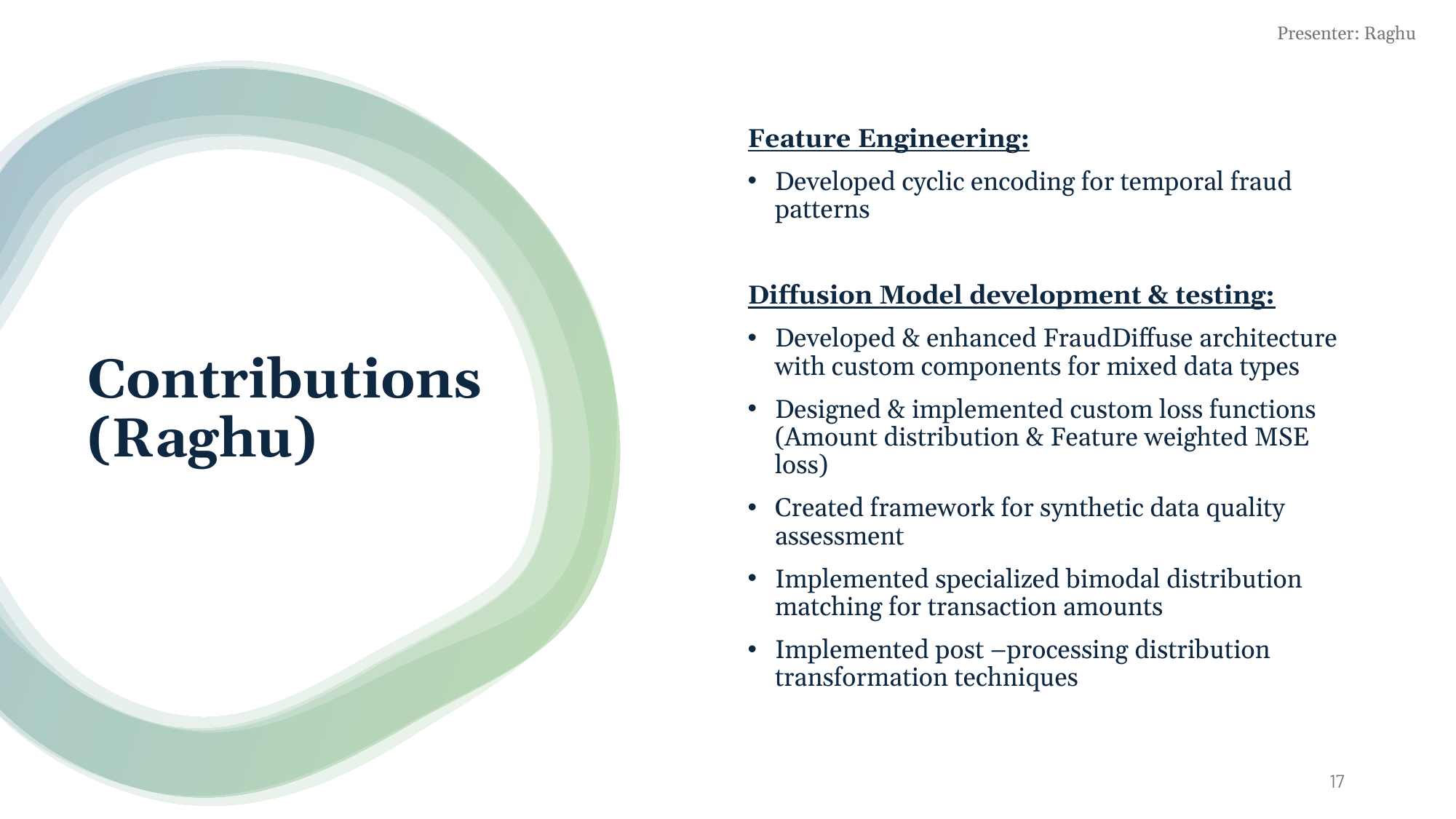

Presenter: Raghu

Feature Engineering:
Developed cyclic encoding for temporal fraud patterns

Diffusion Model development & testing:
Developed & enhanced FraudDiffuse architecture with custom components for mixed data types
Designed & implemented custom loss functions (Amount distribution & Feature weighted MSE loss)
Created framework for synthetic data quality assessment
Implemented specialized bimodal distribution matching for transaction amounts
Implemented post –processing distribution transformation techniques
# Contributions (Raghu)
17